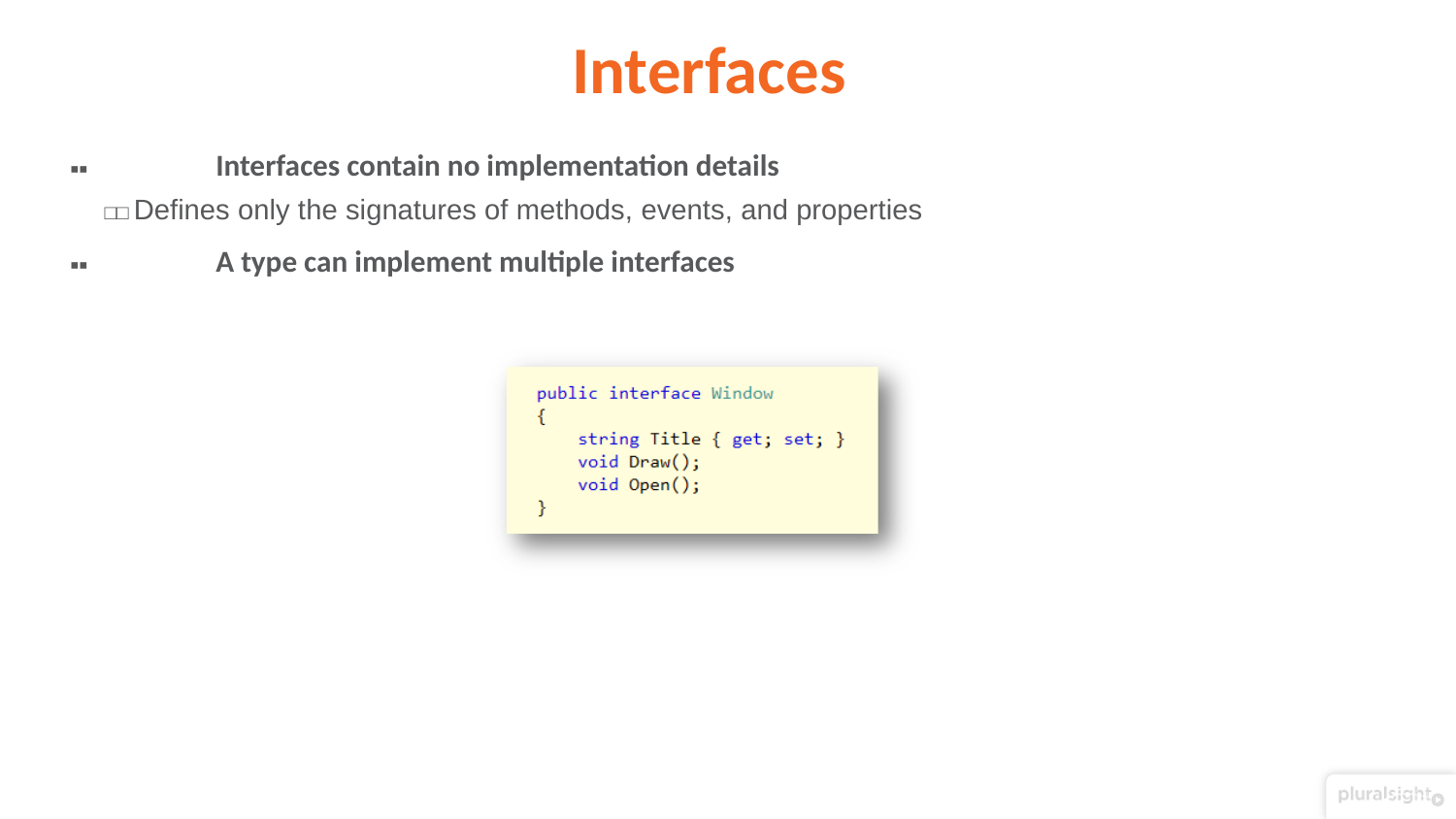

# Interfaces
▪▪	Interfaces contain no implementation details
□□ Defines only the signatures of methods, events, and properties
▪▪	A type can implement multiple interfaces